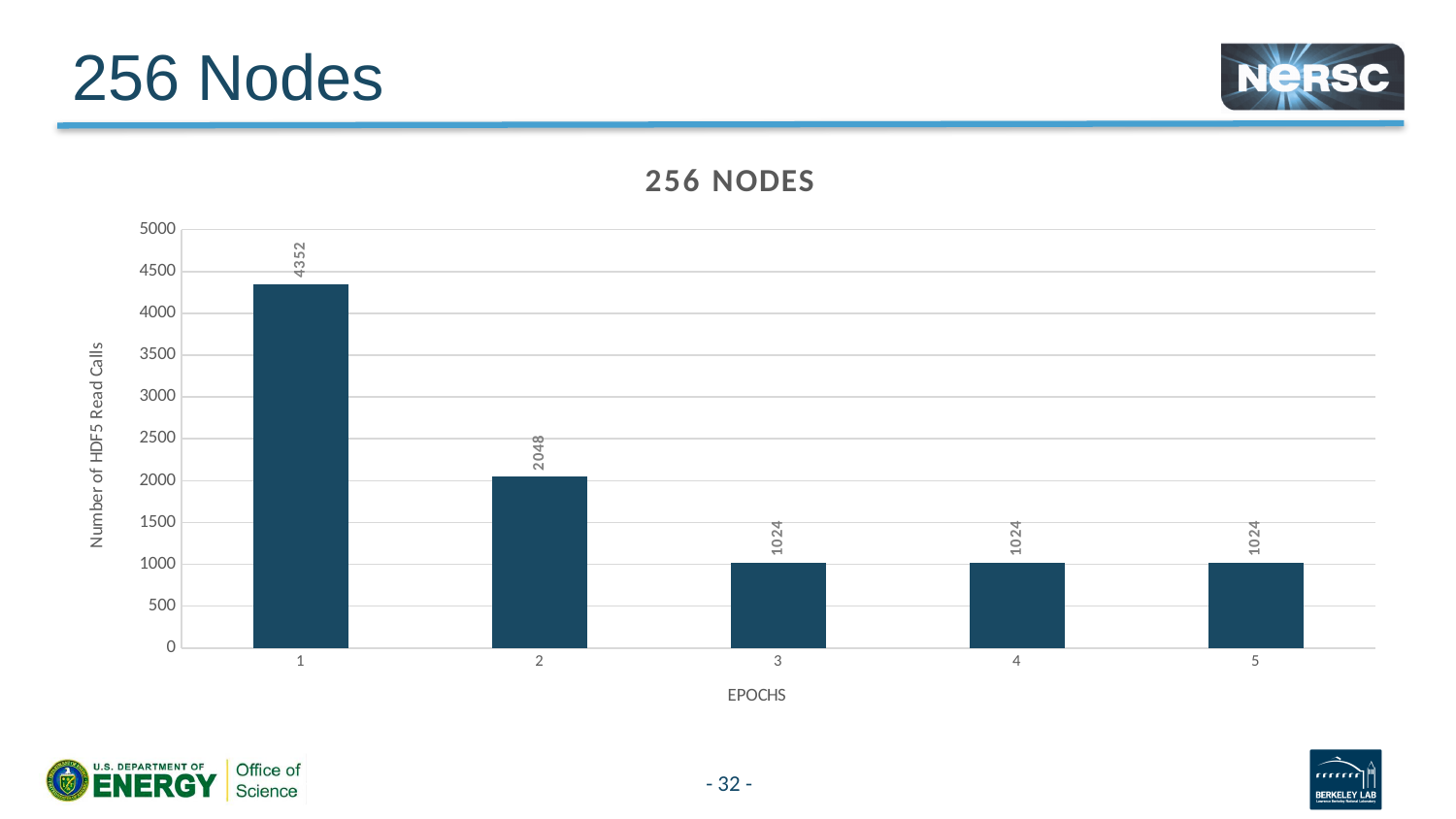

# 256 Nodes

### Chart: 256 NODES

| Category |  HDF5 File Read |
|---|---|
- 32 -